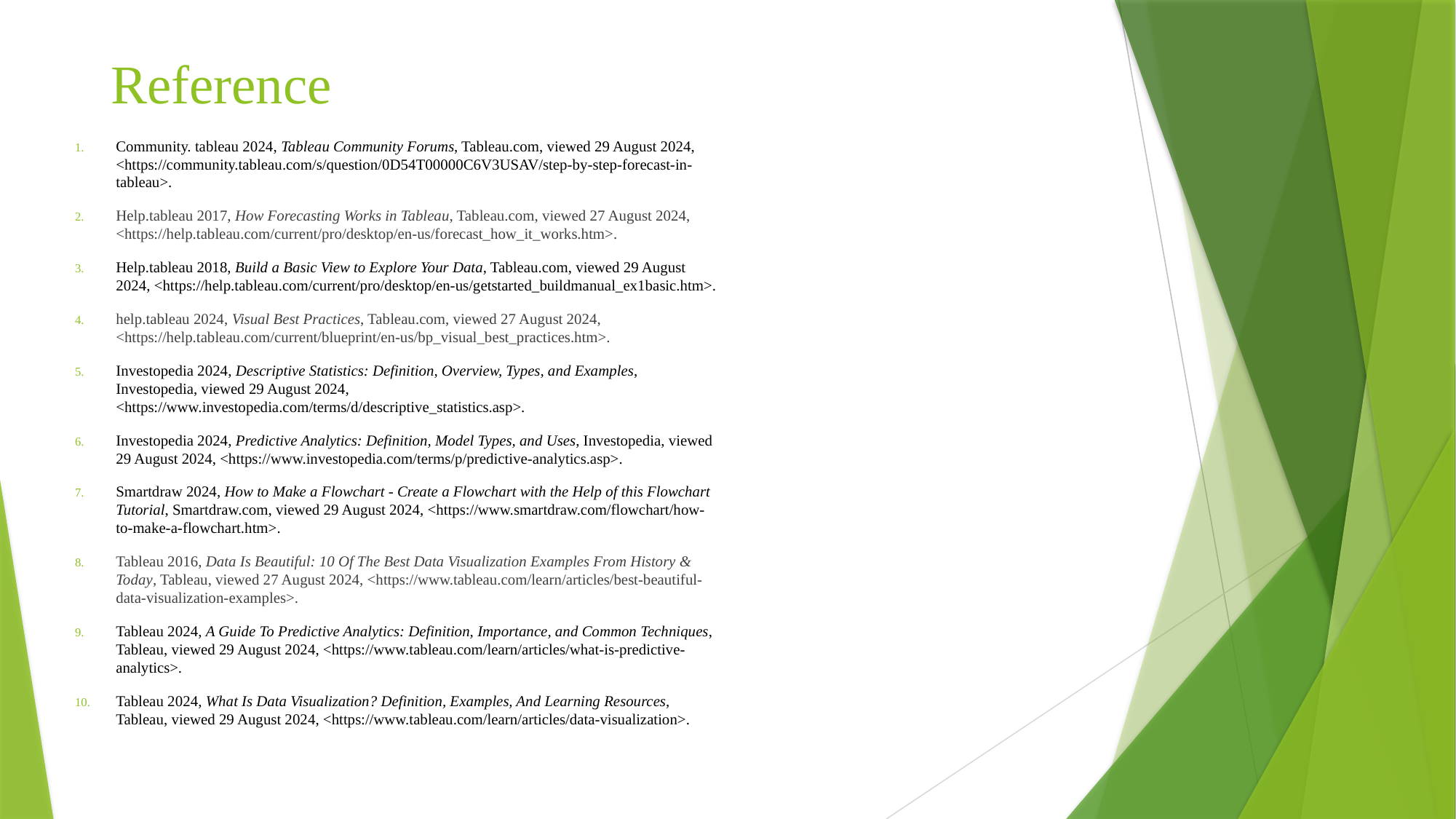

# Reference
Community. tableau 2024, Tableau Community Forums, Tableau.com, viewed 29 August 2024, <https://community.tableau.com/s/question/0D54T00000C6V3USAV/step-by-step-forecast-in-tableau>.
Help.tableau 2017, How Forecasting Works in Tableau, Tableau.com, viewed 27 August 2024, <https://help.tableau.com/current/pro/desktop/en-us/forecast_how_it_works.htm>.
‌Help.tableau 2018, Build a Basic View to Explore Your Data, Tableau.com, viewed 29 August 2024, <https://help.tableau.com/current/pro/desktop/en-us/getstarted_buildmanual_ex1basic.htm>.
help.tableau 2024, Visual Best Practices, Tableau.com, viewed 27 August 2024, <https://help.tableau.com/current/blueprint/en-us/bp_visual_best_practices.htm>.
Investopedia 2024, Descriptive Statistics: Definition, Overview, Types, and Examples, Investopedia, viewed 29 August 2024, <https://www.investopedia.com/terms/d/descriptive_statistics.asp>.
‌Investopedia 2024, Predictive Analytics: Definition, Model Types, and Uses, Investopedia, viewed 29 August 2024, <https://www.investopedia.com/terms/p/predictive-analytics.asp>.
Smartdraw 2024, How to Make a Flowchart - Create a Flowchart with the Help of this Flowchart Tutorial, Smartdraw.com, viewed 29 August 2024, <https://www.smartdraw.com/flowchart/how-to-make-a-flowchart.htm>.
Tableau 2016, Data Is Beautiful: 10 Of The Best Data Visualization Examples From History & Today, Tableau, viewed 27 August 2024, <https://www.tableau.com/learn/articles/best-beautiful-data-visualization-examples>.
‌Tableau 2024, A Guide To Predictive Analytics: Definition, Importance, and Common Techniques, Tableau, viewed 29 August 2024, <https://www.tableau.com/learn/articles/what-is-predictive-analytics>.
‌Tableau 2024, What Is Data Visualization? Definition, Examples, And Learning Resources, Tableau, viewed 29 August 2024, <https://www.tableau.com/learn/articles/data-visualization>.